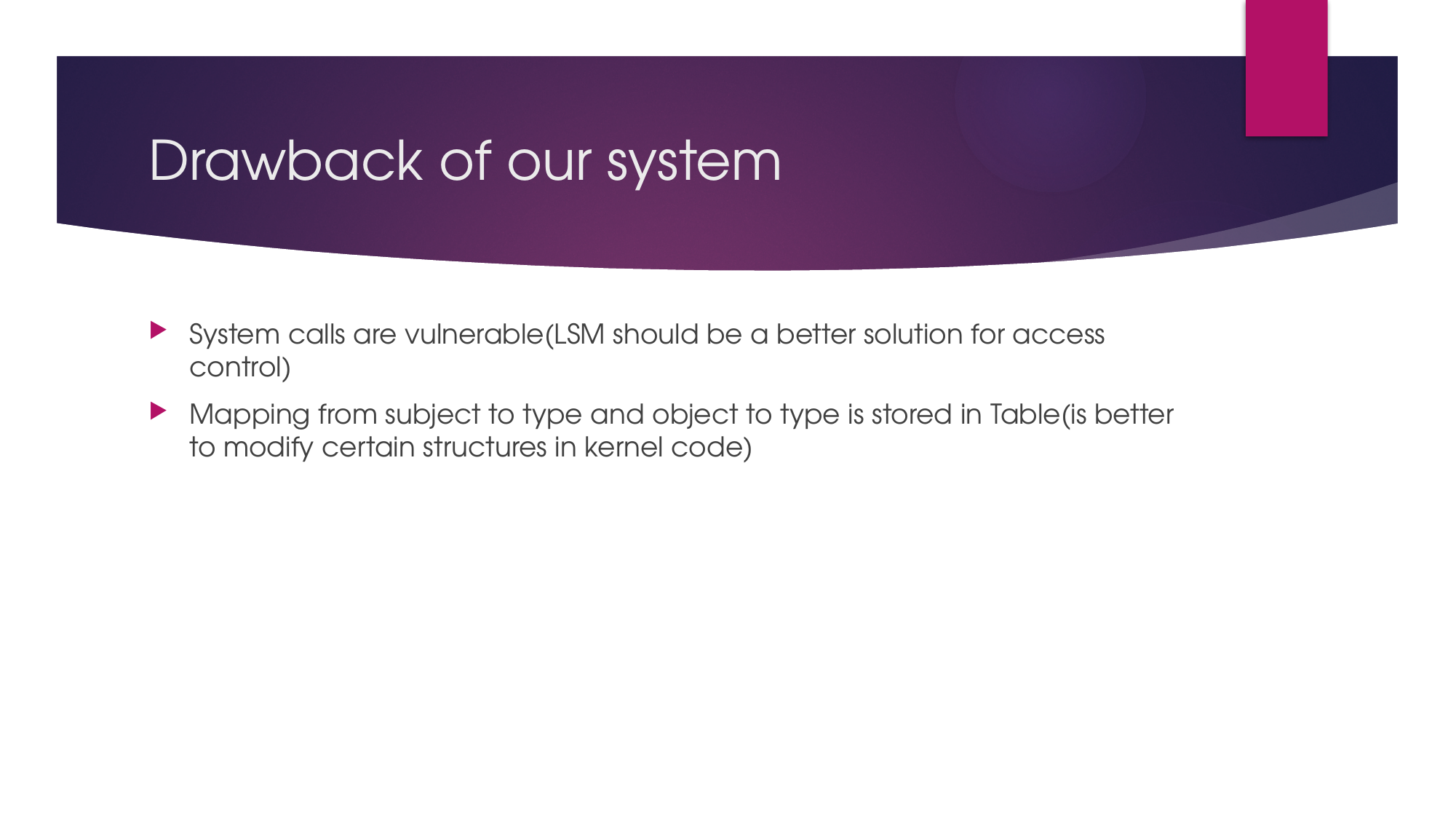

# Drawback of our system
System calls are vulnerable(LSM should be a better solution for access control)
Mapping from subject to type and object to type is stored in Table(is better to modify certain structures in kernel code)